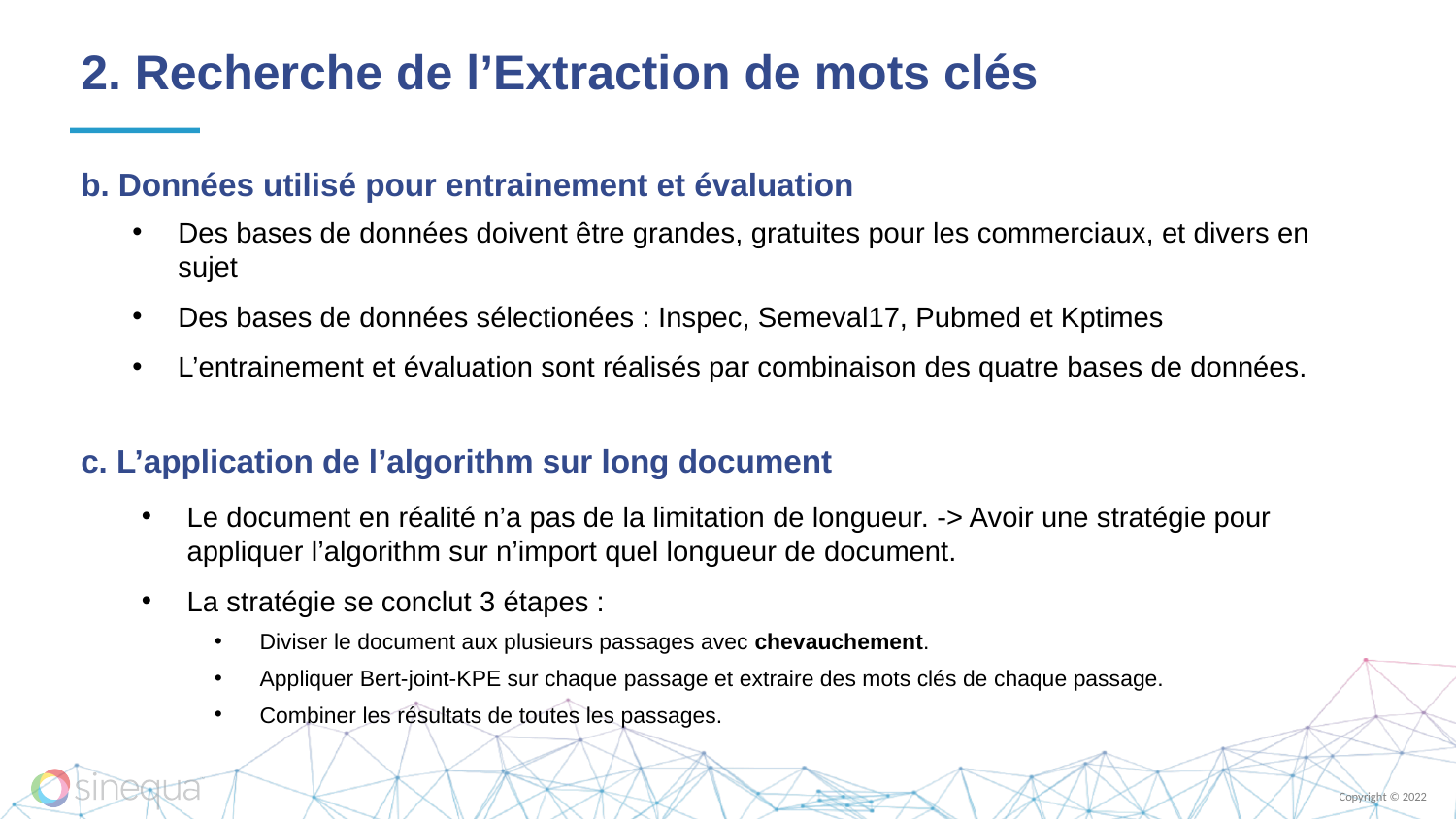

# 2. Recherche de l’Extraction de mots clés
b. Données utilisé pour entrainement et évaluation
Des bases de données doivent être grandes, gratuites pour les commerciaux, et divers en sujet
Des bases de données sélectionées : Inspec, Semeval17, Pubmed et Kptimes
L’entrainement et évaluation sont réalisés par combinaison des quatre bases de données.
c. L’application de l’algorithm sur long document
Le document en réalité n’a pas de la limitation de longueur. -> Avoir une stratégie pour appliquer l’algorithm sur n’import quel longueur de document.
La stratégie se conclut 3 étapes :
Diviser le document aux plusieurs passages avec chevauchement.
Appliquer Bert-joint-KPE sur chaque passage et extraire des mots clés de chaque passage.
Combiner les résultats de toutes les passages.